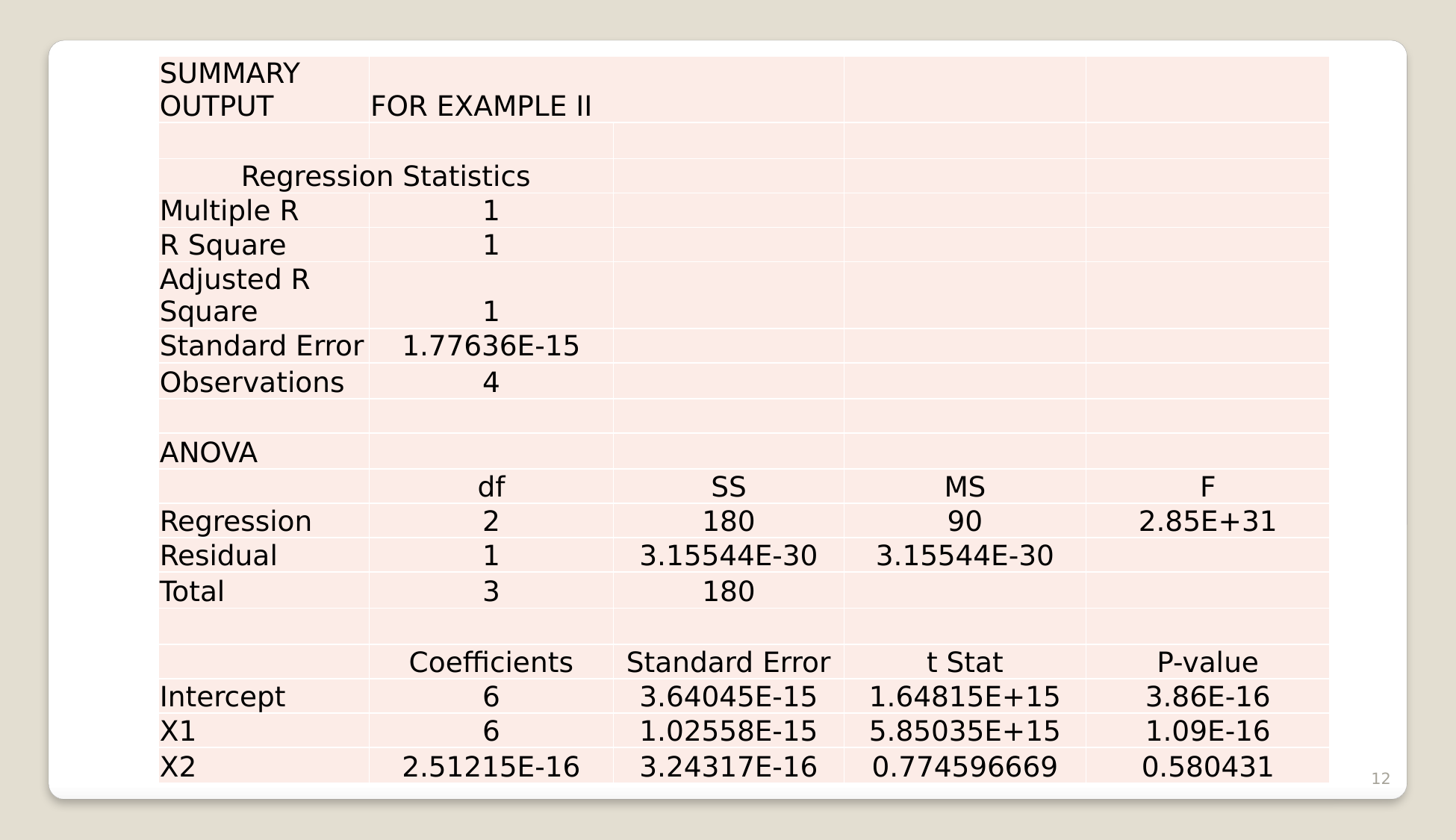

| SUMMARY OUTPUT | FOR EXAMPLE II |  |  |  |
| --- | --- | --- | --- | --- |
|  |  |  |  |  |
| Regression Statistics |  |  |  |  |
| Multiple R | 1 |  |  |  |
| R Square | 1 |  |  |  |
| Adjusted R Square | 1 |  |  |  |
| Standard Error | 1.77636E-15 |  |  |  |
| Observations | 4 |  |  |  |
|  |  |  |  |  |
| ANOVA |  |  |  |  |
|  | df | SS | MS | F |
| Regression | 2 | 180 | 90 | 2.85E+31 |
| Residual | 1 | 3.15544E-30 | 3.15544E-30 |  |
| Total | 3 | 180 |  |  |
|  |  |  |  |  |
|  | Coefficients | Standard Error | t Stat | P-value |
| Intercept | 6 | 3.64045E-15 | 1.64815E+15 | 3.86E-16 |
| X1 | 6 | 1.02558E-15 | 5.85035E+15 | 1.09E-16 |
| X2 | 2.51215E-16 | 3.24317E-16 | 0.774596669 | 0.580431 |
12